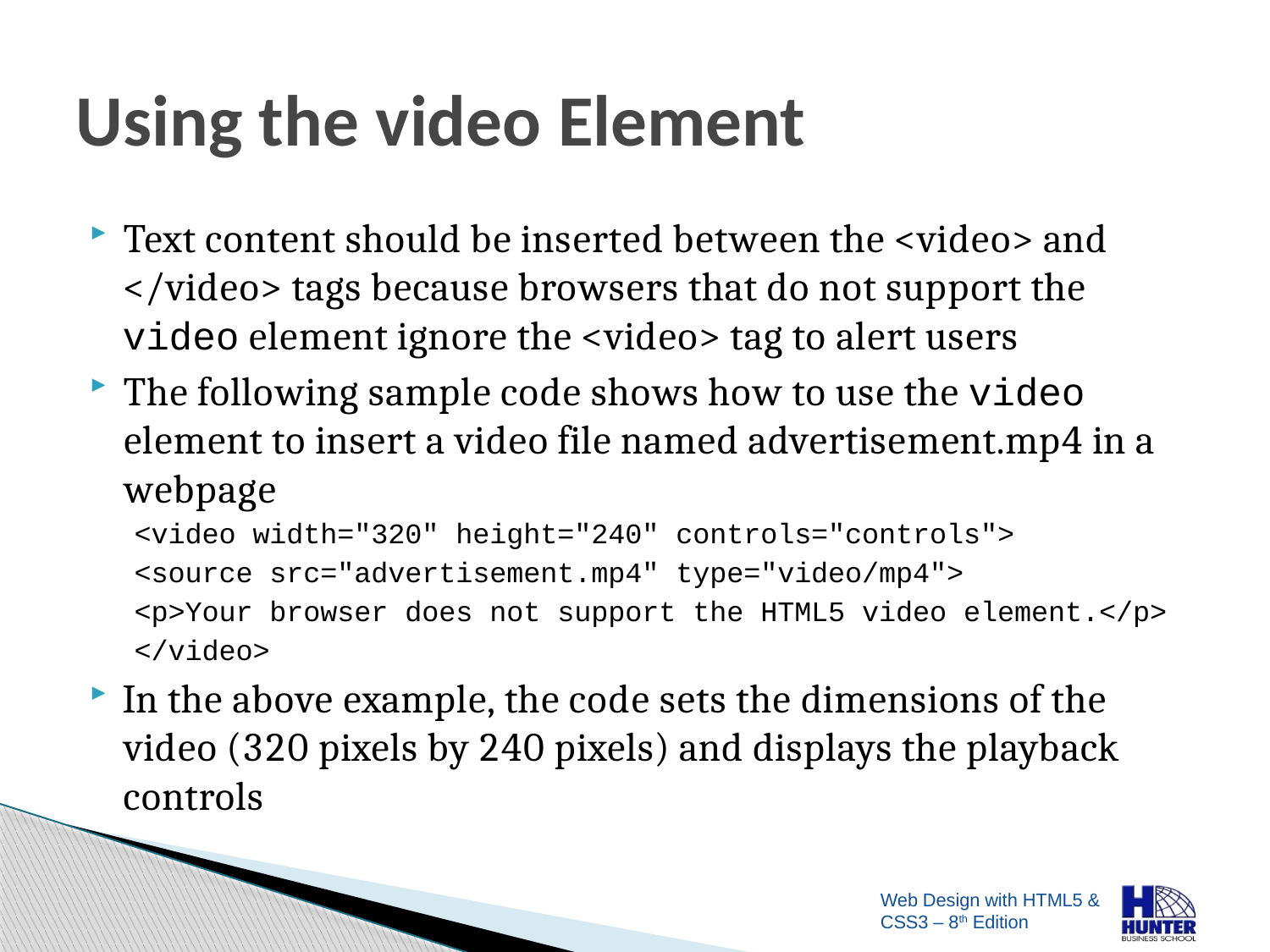

# Using the video Element
Text content should be inserted between the <video> and </video> tags because browsers that do not support the video element ignore the <video> tag to alert users
The following sample code shows how to use the video element to insert a video file named advertisement.mp4 in a webpage
<video width="320" height="240" controls="controls">
<source src="advertisement.mp4" type="video/mp4">
<p>Your browser does not support the HTML5 video element.</p>
</video>
In the above example, the code sets the dimensions of the video (320 pixels by 240 pixels) and displays the playback controls